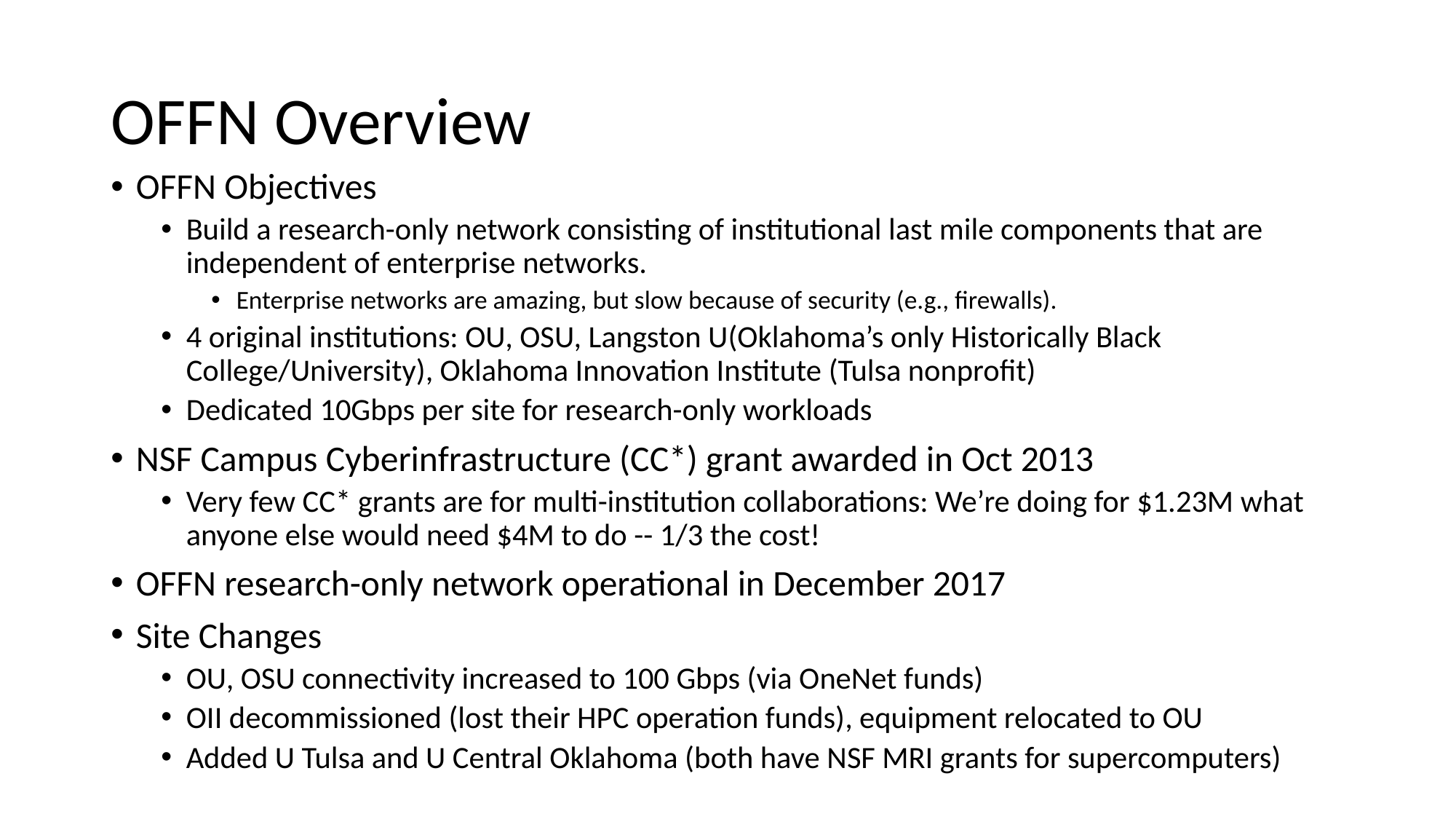

# OFFN Overview
OFFN Objectives
Build a research-only network consisting of institutional last mile components that are independent of enterprise networks.
Enterprise networks are amazing, but slow because of security (e.g., firewalls).
4 original institutions: OU, OSU, Langston U(Oklahoma’s only Historically Black College/University), Oklahoma Innovation Institute (Tulsa nonprofit)
Dedicated 10Gbps per site for research-only workloads
NSF Campus Cyberinfrastructure (CC*) grant awarded in Oct 2013
Very few CC* grants are for multi-institution collaborations: We’re doing for $1.23M what anyone else would need $4M to do -- 1/3 the cost!
OFFN research-only network operational in December 2017
Site Changes
OU, OSU connectivity increased to 100 Gbps (via OneNet funds)
OII decommissioned (lost their HPC operation funds), equipment relocated to OU
Added U Tulsa and U Central Oklahoma (both have NSF MRI grants for supercomputers)